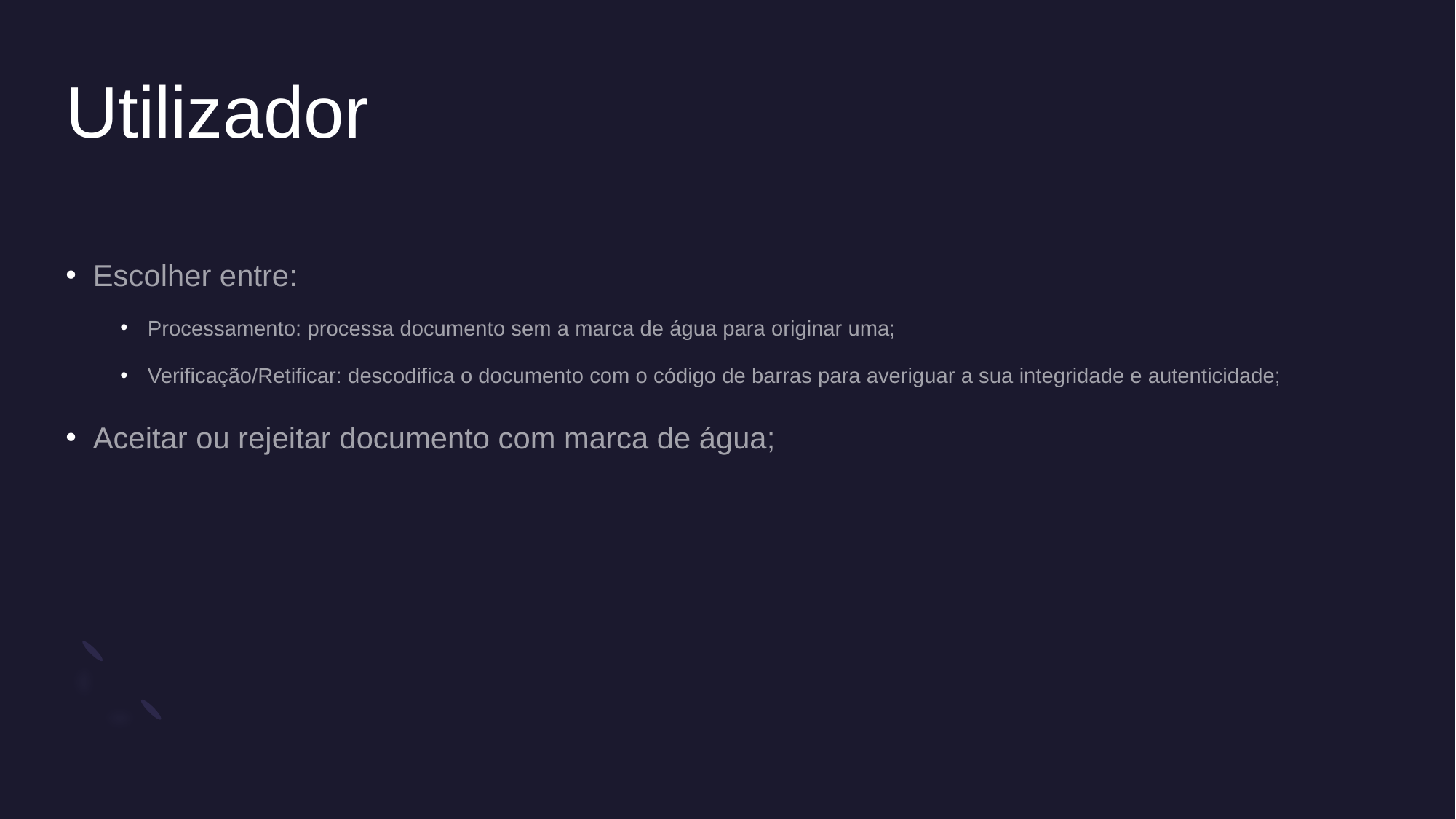

# Utilizador
Escolher entre:
Processamento: processa documento sem a marca de água para originar uma;
Verificação/Retificar: descodifica o documento com o código de barras para averiguar a sua integridade e autenticidade;
Aceitar ou rejeitar documento com marca de água;